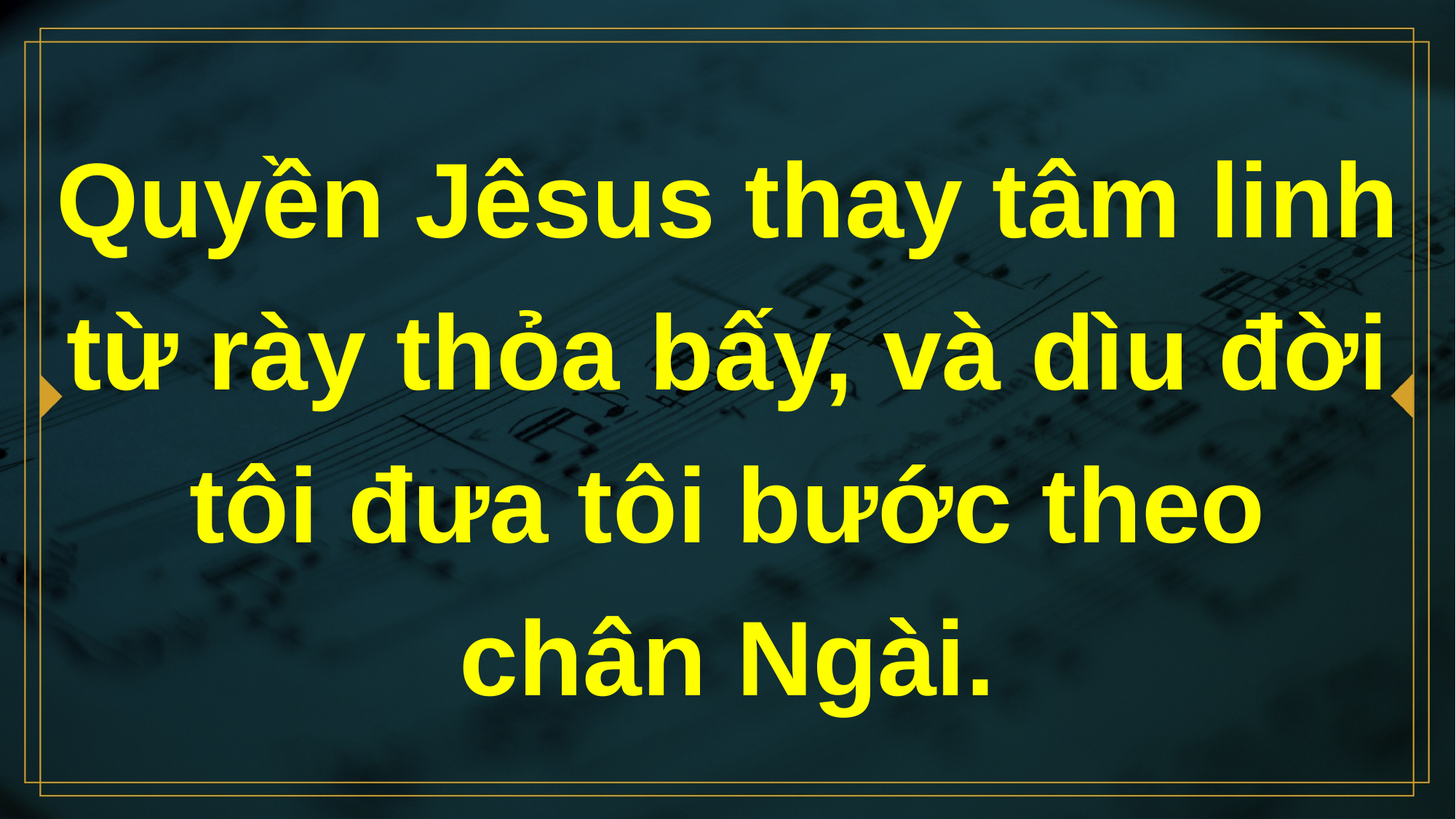

# Quyền Jêsus thay tâm linh từ rày thỏa bấy, và dìu đời tôi đưa tôi bước theo chân Ngài.